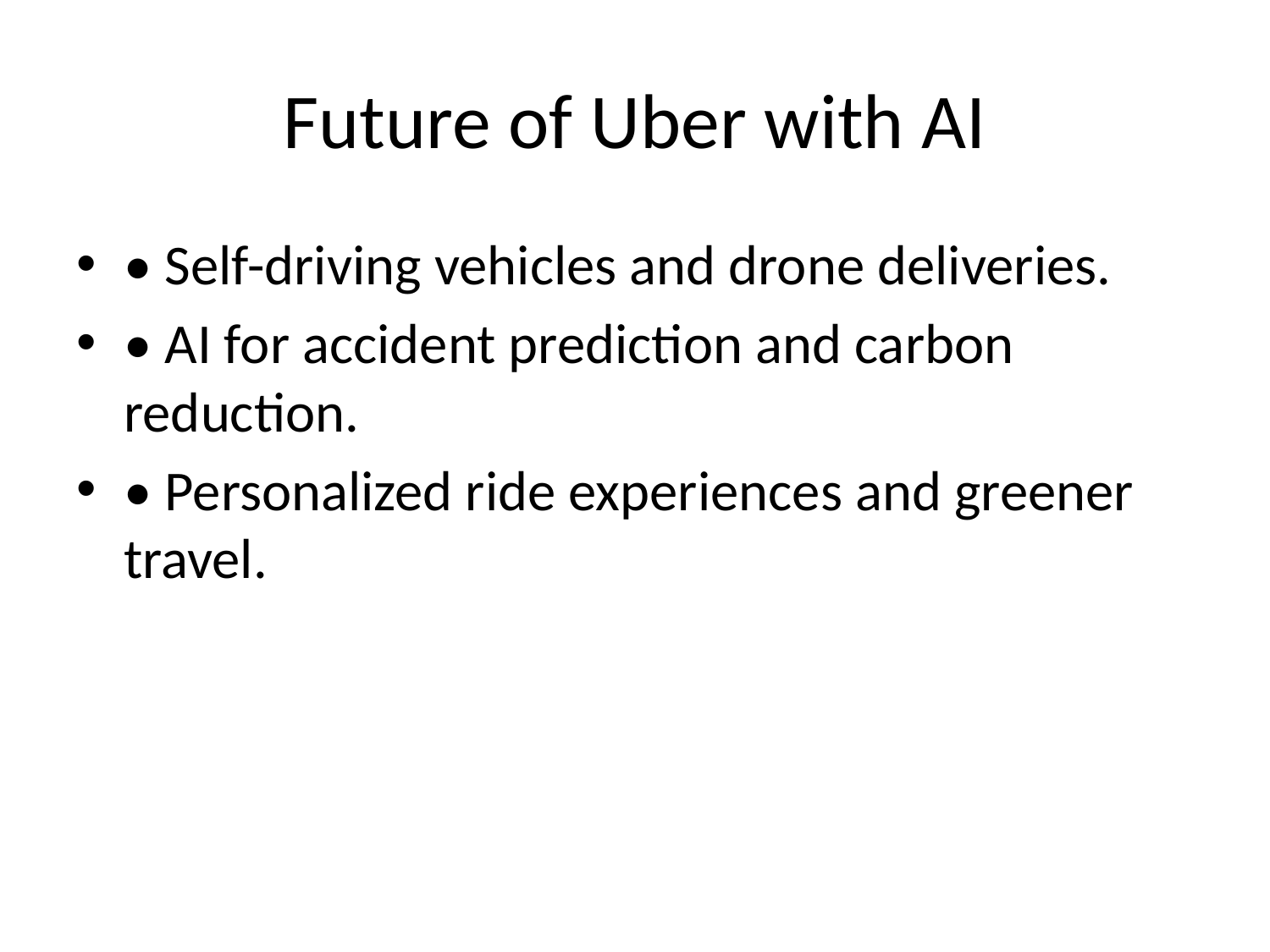

# Future of Uber with AI
• Self-driving vehicles and drone deliveries.
• AI for accident prediction and carbon reduction.
• Personalized ride experiences and greener travel.